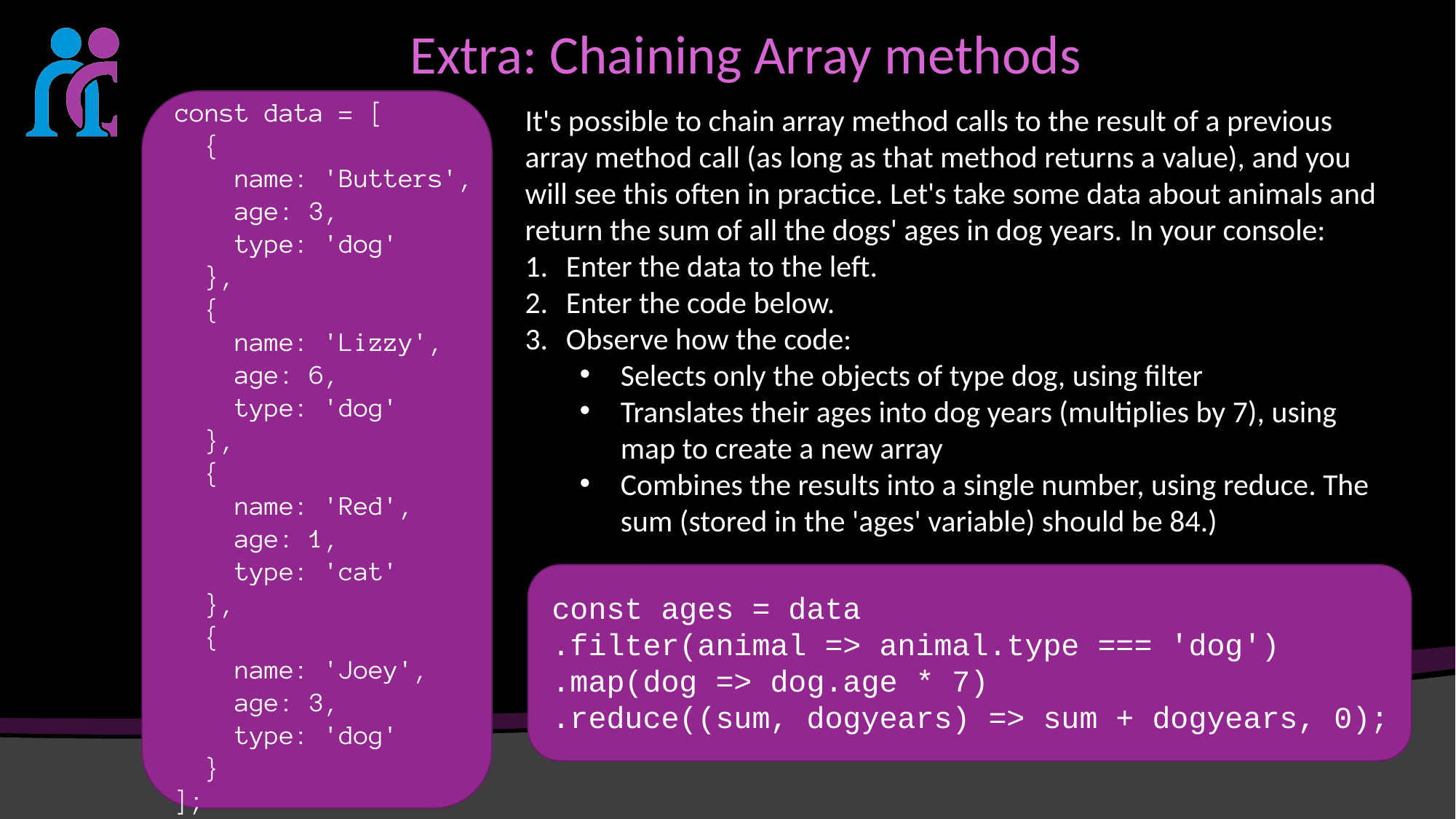

# Extra: Chaining Array methods

const data = [
  {
    name: 'Butters',
    age: 3,
    type: 'dog'
  },
  {
    name: 'Lizzy',
    age: 6,
    type: 'dog'
  },
  {
    name: 'Red',
    age: 1,
    type: 'cat'
  },
  {
    name: 'Joey',
    age: 3,
    type: 'dog'
  }
];

It's possible to chain array method calls to the result of a previous array method call (as long as that method returns a value), and you will see this often in practice. Let's take some data about animals and return the sum of all the dogs' ages in dog years. In your console:
Enter the data to the left.
Enter the code below.
Observe how the code:
Selects only the objects of type dog, using filter
Translates their ages into dog years (multiplies by 7), using map to create a new array
Combines the results into a single number, using reduce. The sum (stored in the 'ages' variable) should be 84.)

const ages = data
.filter(animal => animal.type === 'dog')
.map(dog => dog.age * 7)
.reduce((sum, dogyears) => sum + dogyears, 0);